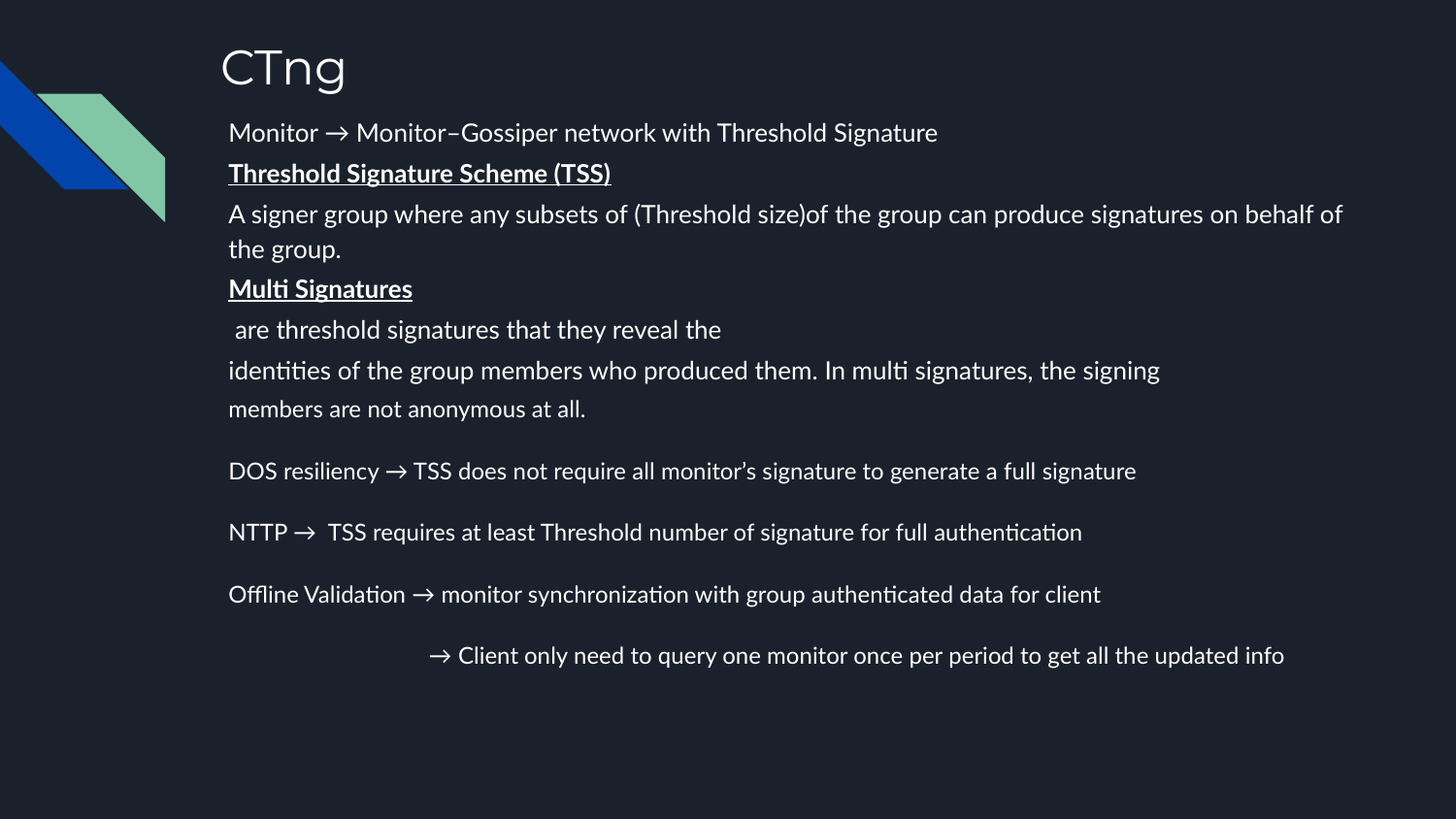

# CTng
Monitor → Monitor–Gossiper network with Threshold Signature
Threshold Signature Scheme (TSS)
A signer group where any subsets of (Threshold size)of the group can produce signatures on behalf of the group.
Multi Signatures
 are threshold signatures that they reveal the
identities of the group members who produced them. In multi signatures, the signing
members are not anonymous at all.
DOS resiliency → TSS does not require all monitor’s signature to generate a full signature
NTTP →  TSS requires at least Threshold number of signature for full authentication
Offline Validation → monitor synchronization with group authenticated data for client
          → Client only need to query one monitor once per period to get all the updated info